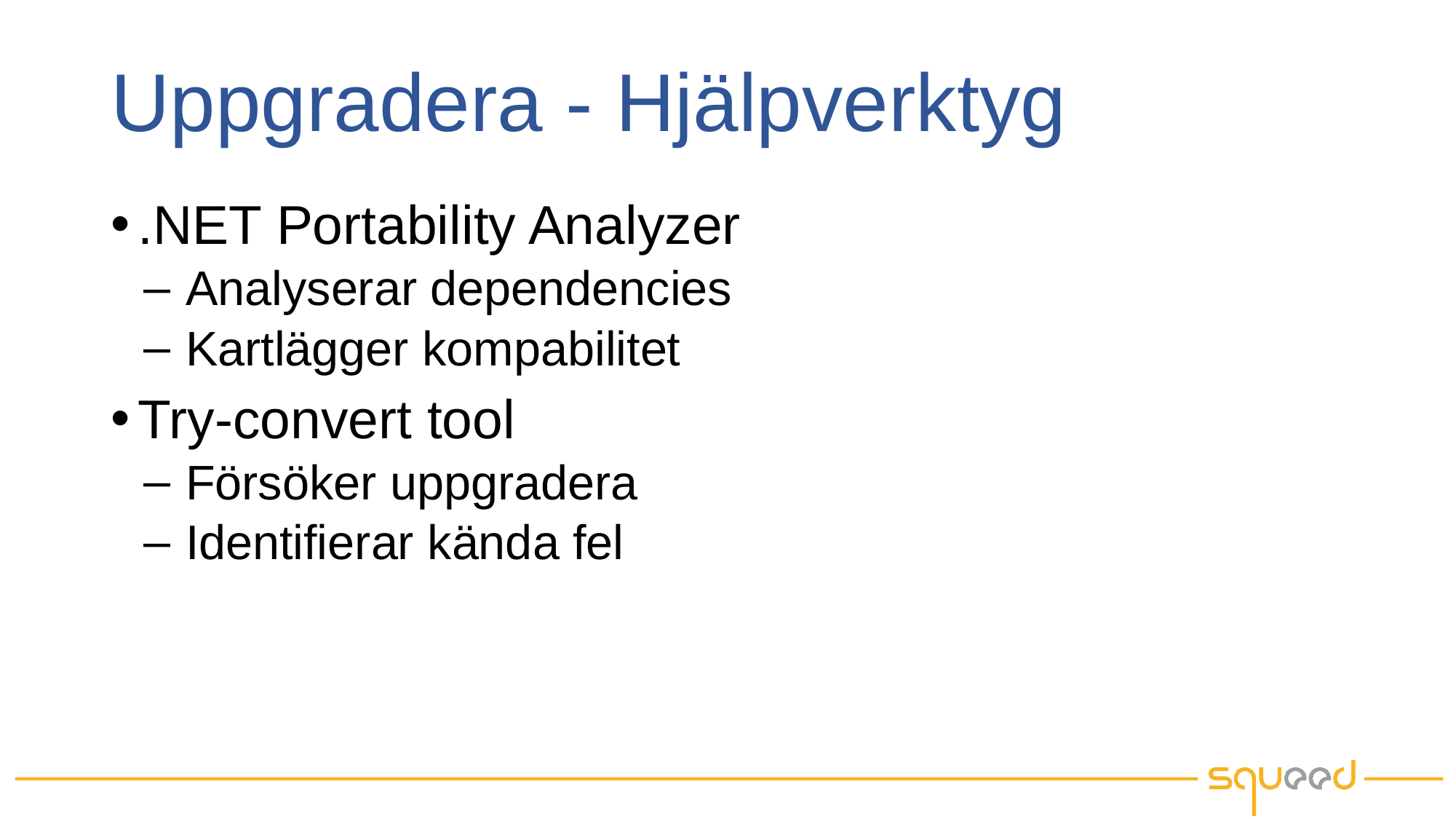

# Uppgradera - Hjälpverktyg
.NET Portability Analyzer
Analyserar dependencies
Kartlägger kompabilitet
Try-convert tool
Försöker uppgradera
Identifierar kända fel